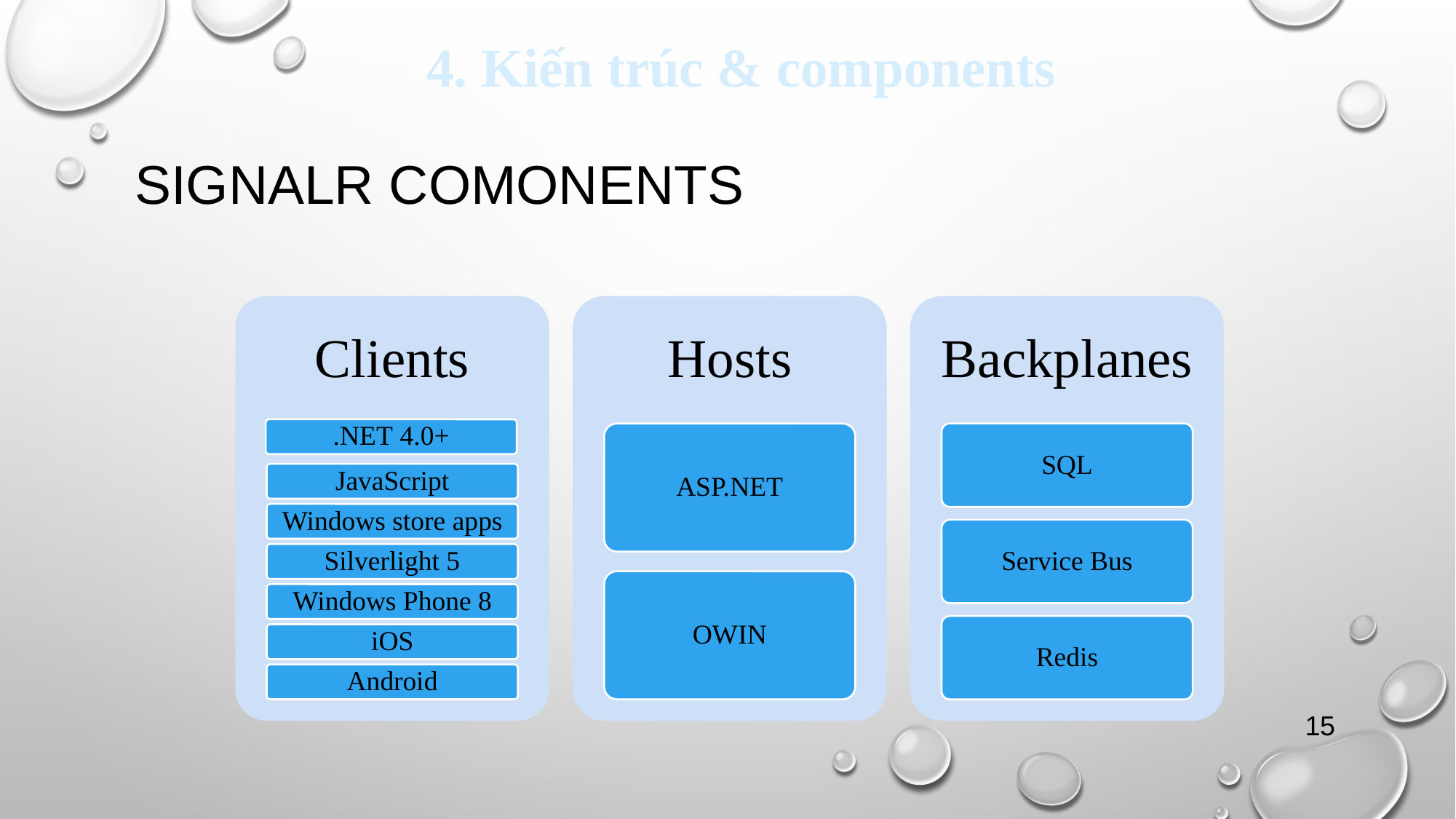

# 4. Kiến trúc & components
SignalR Comonents

Clients

Hosts

Backplanes

.NET 4.0+

SQL

ASP.NET

JavaScript

Windows store apps

Service Bus

Silverlight 5

OWIN

Windows Phone 8

Redis

iOS

Android
15